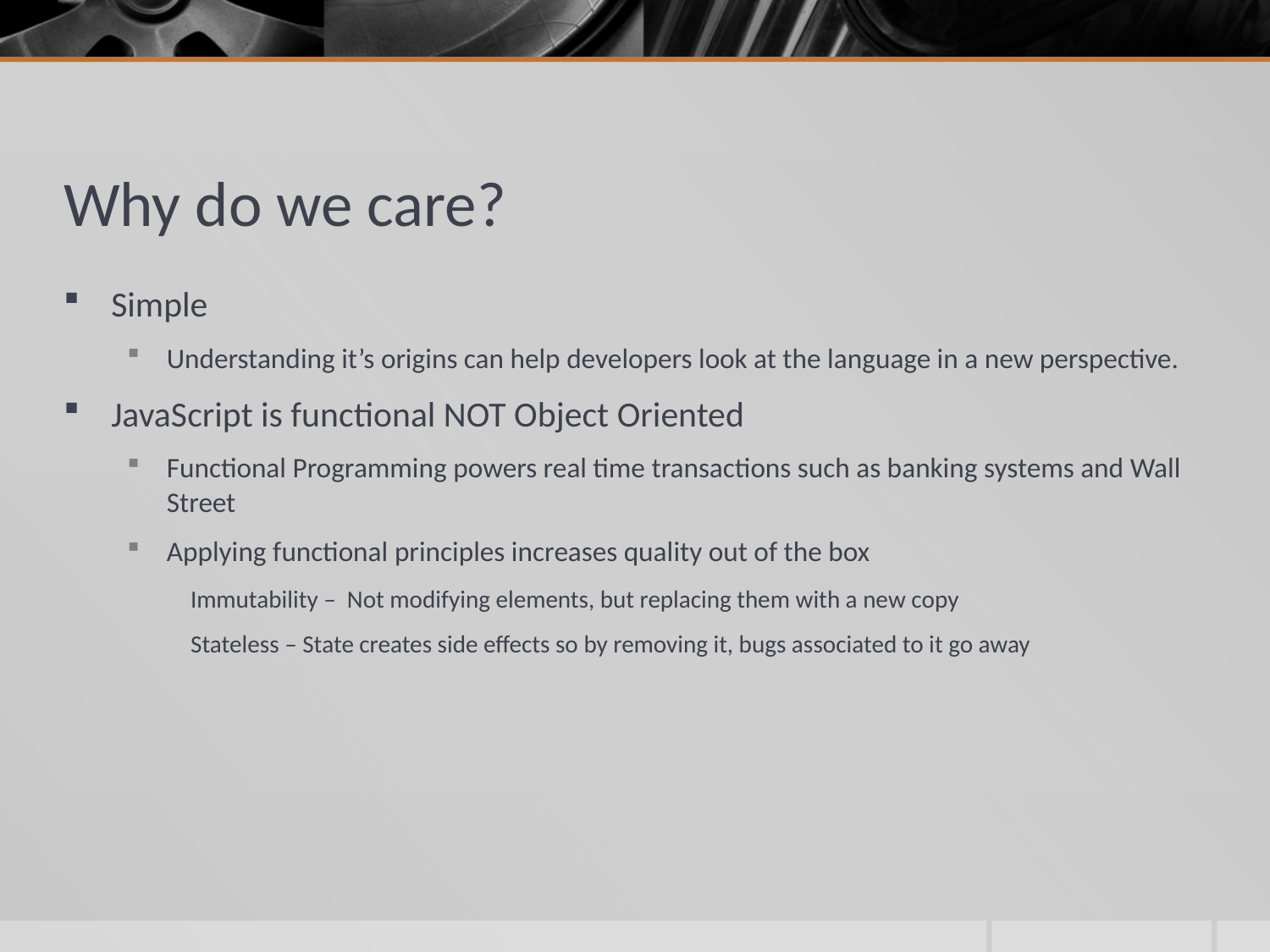

# Why do we care?
Simple
Understanding it’s origins can help developers look at the language in a new perspective.
JavaScript is functional NOT Object Oriented
Functional Programming powers real time transactions such as banking systems and Wall Street
Applying functional principles increases quality out of the box
Immutability –  Not modifying elements, but replacing them with a new copy
Stateless – State creates side effects so by removing it, bugs associated to it go away